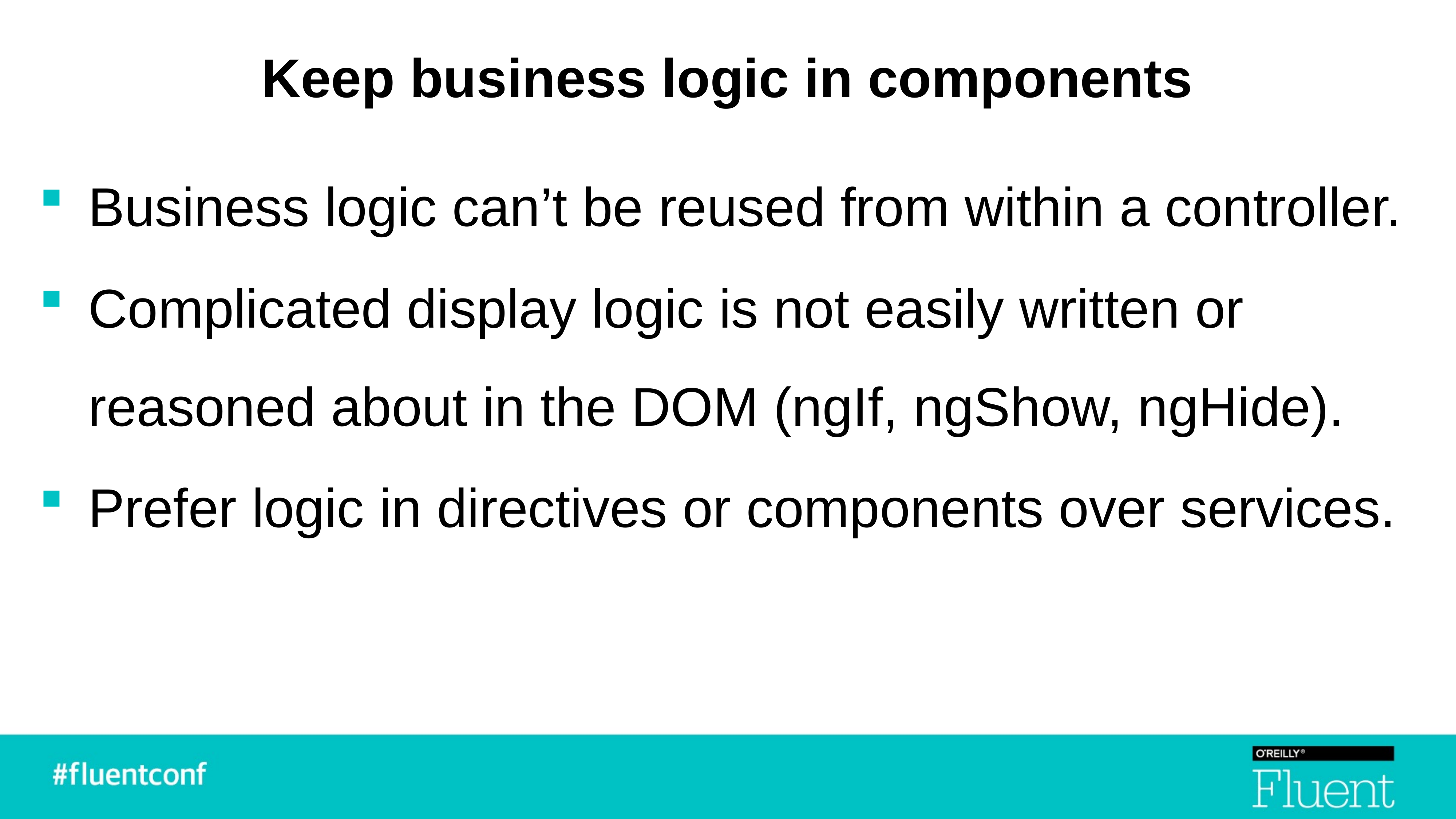

# Keep business logic in components
Business logic can’t be reused from within a controller.
Complicated display logic is not easily written or reasoned about in the DOM (ngIf, ngShow, ngHide).
Prefer logic in directives or components over services.